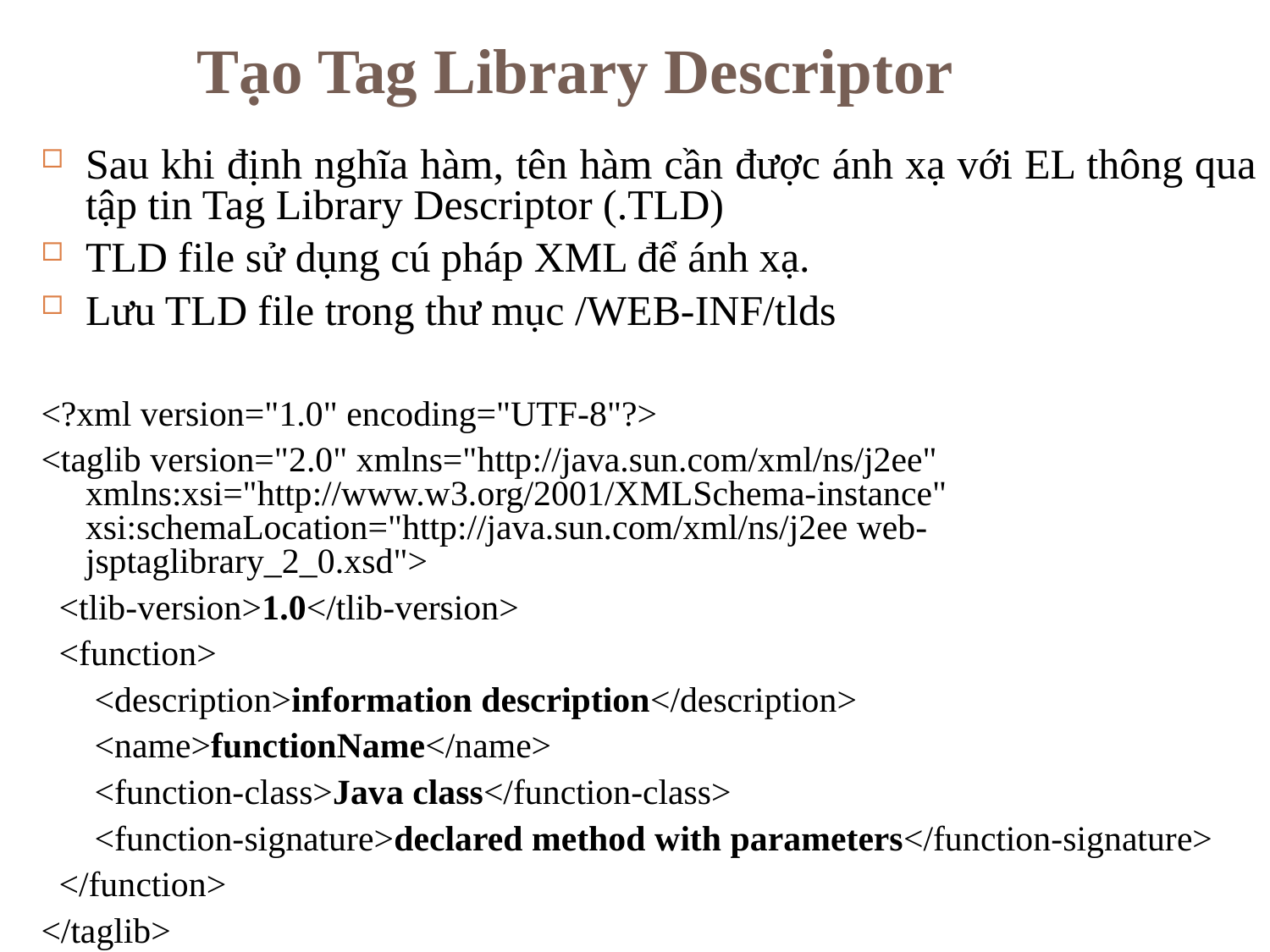

Tạo Tag Library Descriptor
Sau khi định nghĩa hàm, tên hàm cần được ánh xạ với EL thông qua tập tin Tag Library Descriptor (.TLD)
TLD file sử dụng cú pháp XML để ánh xạ.
Lưu TLD file trong thư mục /WEB-INF/tlds

<?xml version="1.0" encoding="UTF-8"?>
<taglib version="2.0" xmlns="http://java.sun.com/xml/ns/j2ee" xmlns:xsi="http://www.w3.org/2001/XMLSchema-instance" xsi:schemaLocation="http://java.sun.com/xml/ns/j2ee web-jsptaglibrary_2_0.xsd">
  <tlib-version>1.0</tlib-version>
  <function>
      <description>information description</description>
      <name>functionName</name>
      <function-class>Java class</function-class>
      <function-signature>declared method with parameters</function-signature>
  </function>
</taglib>